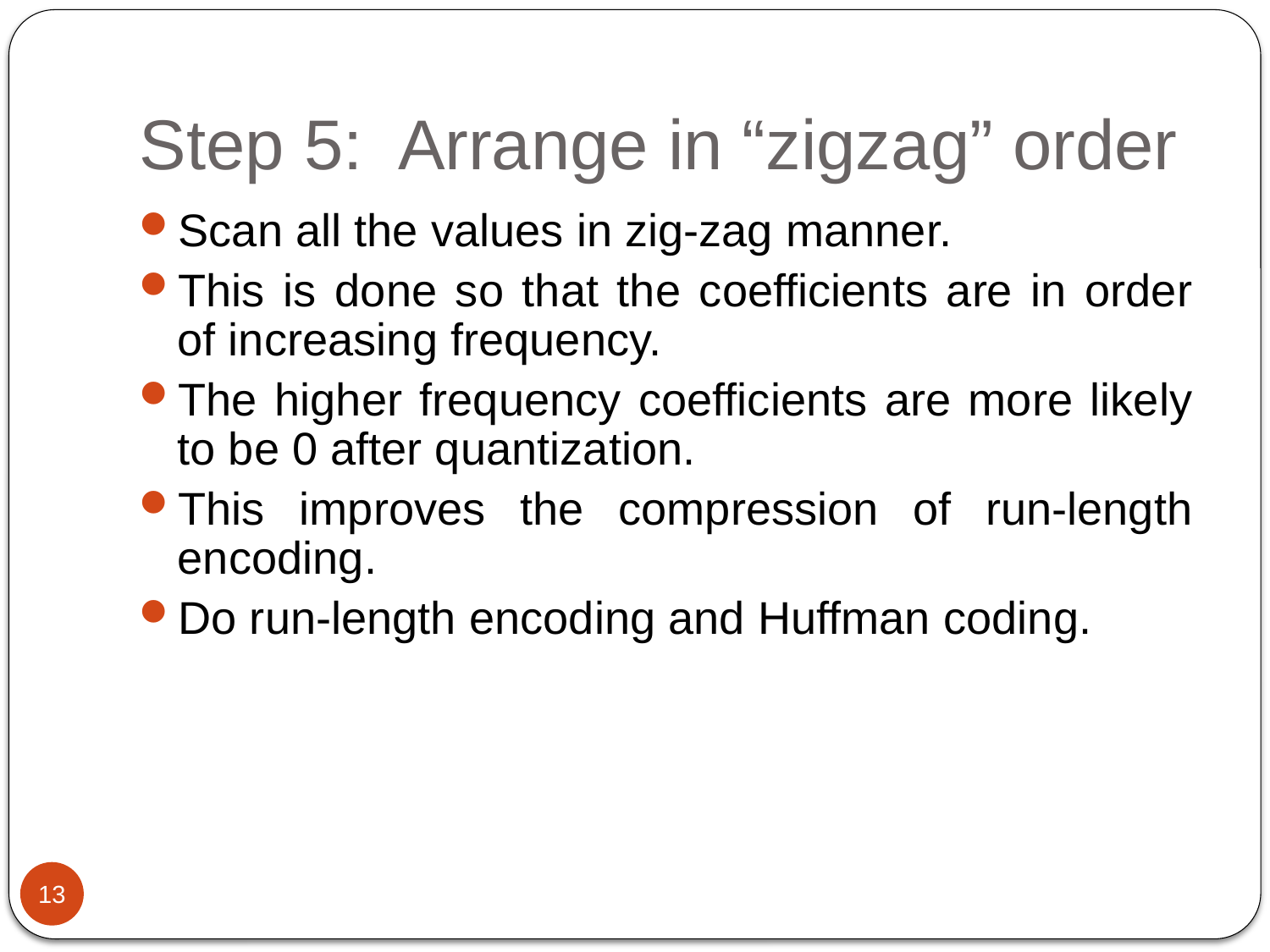

# Step 5:  Arrange in “zigzag” order
Scan all the values in zig-zag manner.
This is done so that the coefficients are in order of increasing frequency.
The higher frequency coefficients are more likely to be 0 after quantization.
This improves the compression of run-length encoding.
Do run-length encoding and Huffman coding.
13